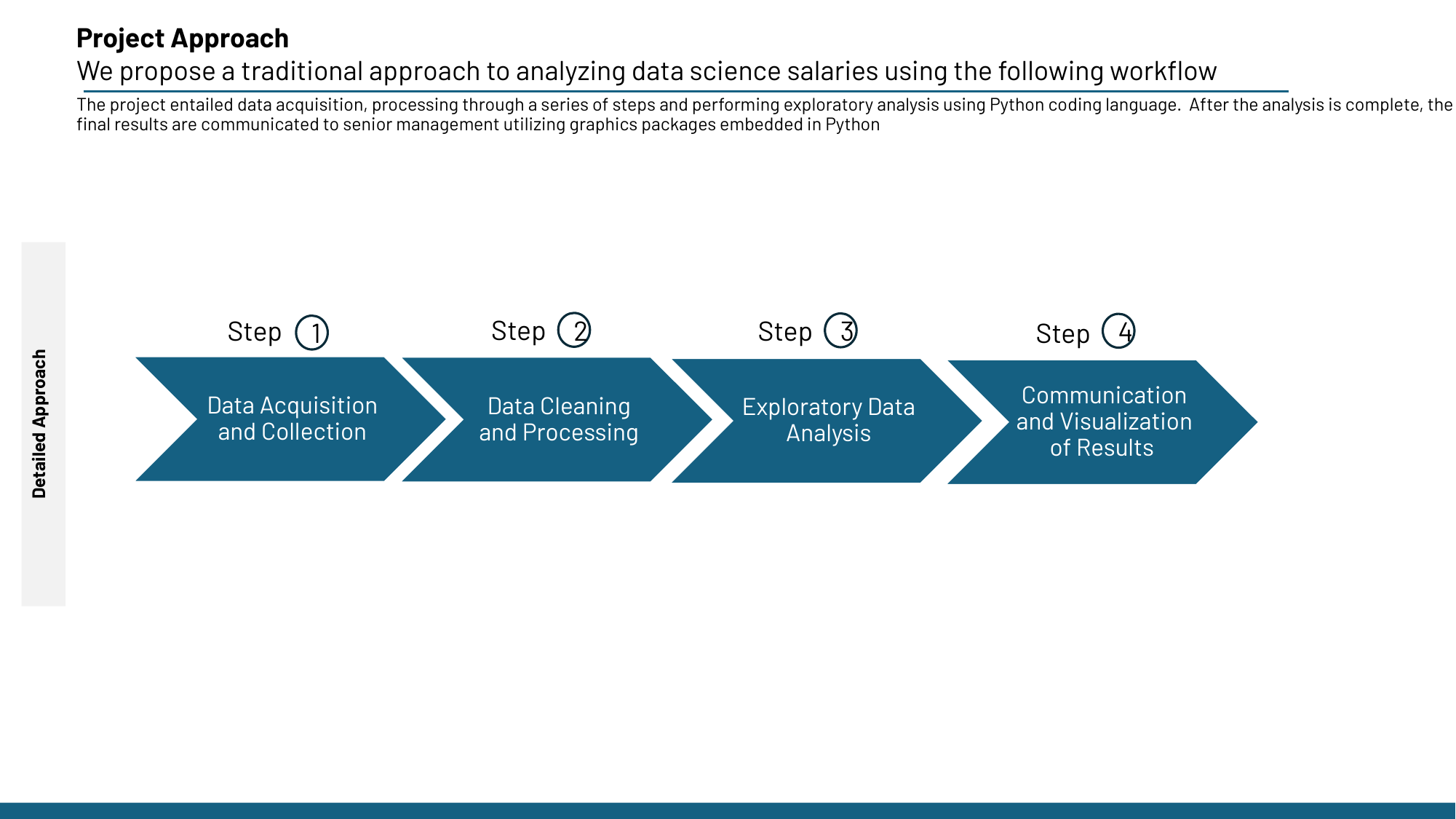

Project Approach
We propose a traditional approach to analyzing data science salaries using the following workflow
The project entailed data acquisition, processing through a series of steps and performing exploratory analysis using Python coding language.  After the analysis is complete, the final results are communicated to senior management utilizing graphics packages embedded in Python
Data Acquisition and Collection
Data Cleaning and Processing
Exploratory Data Analysis
Communication and Visualization of Results
Detailed Approach
Step
Step
Step
Step
2
3
4
1